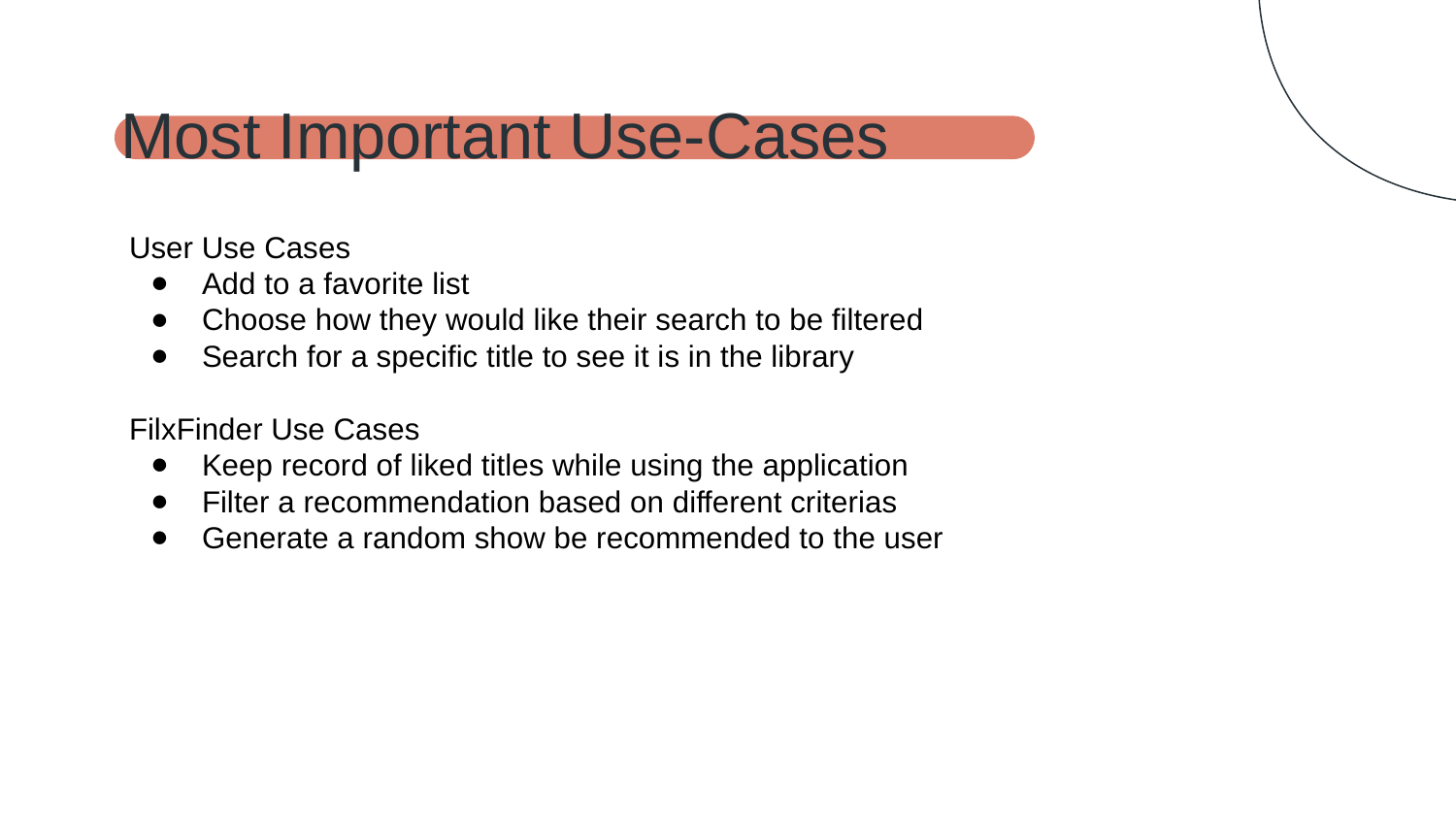

# Most Important Use-Cases

User Use Cases
Add to a favorite list
Choose how they would like their search to be filtered
Search for a specific title to see it is in the library

FilxFinder Use Cases
Keep record of liked titles while using the application
Filter a recommendation based on different criterias
Generate a random show be recommended to the user